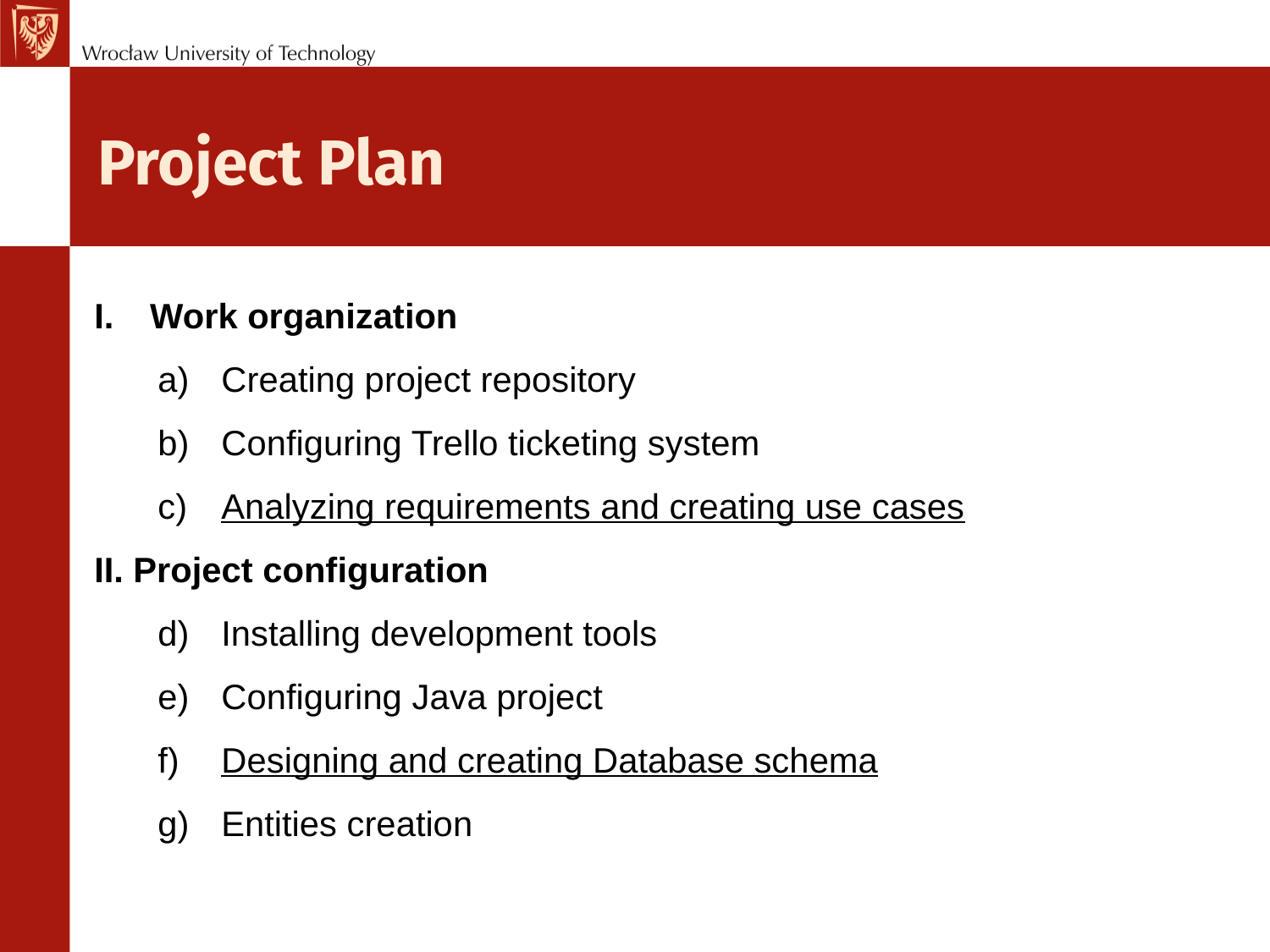

# Project Plan
Work organization
Creating project repository
Configuring Trello ticketing system
Analyzing requirements and creating use cases
II. Project configuration
Installing development tools
Configuring Java project
Designing and creating Database schema
Entities creation